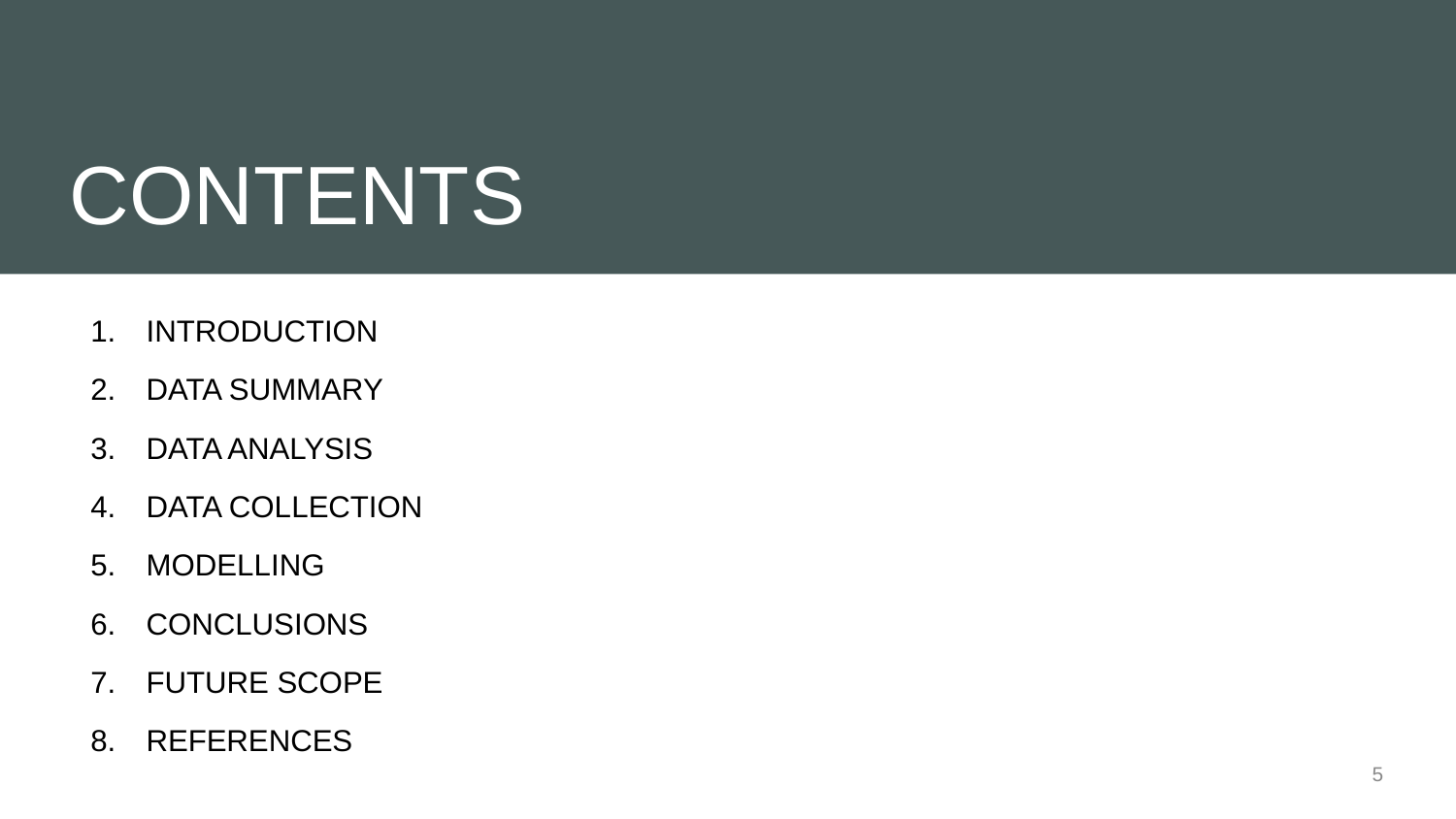

# CONTENTS
INTRODUCTION
DATA SUMMARY
DATA ANALYSIS
DATA COLLECTION
MODELLING
CONCLUSIONS
FUTURE SCOPE
REFERENCES
5